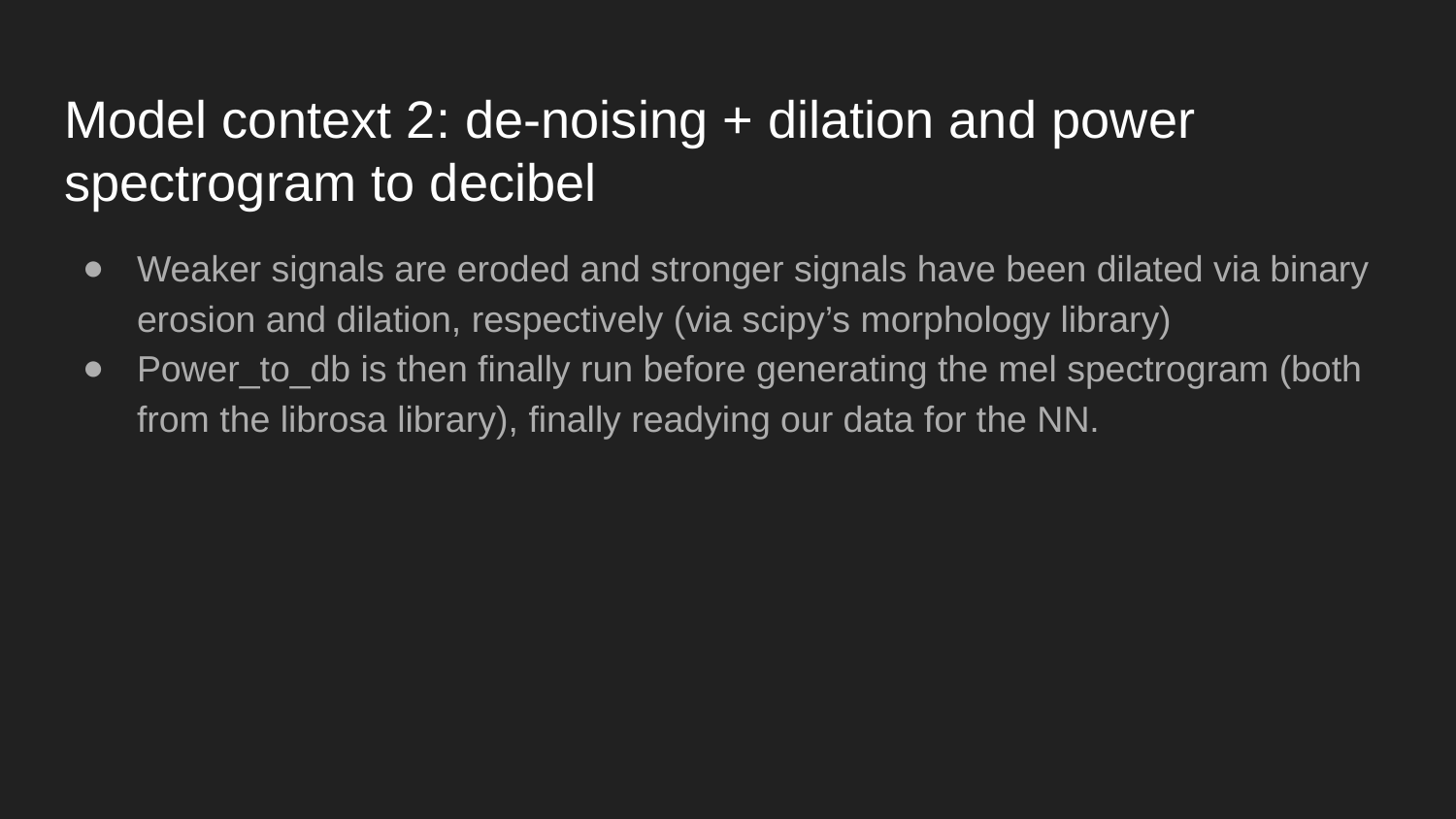

# Model context 2: de-noising + dilation and power spectrogram to decibel
Weaker signals are eroded and stronger signals have been dilated via binary erosion and dilation, respectively (via scipy’s morphology library)
Power_to_db is then finally run before generating the mel spectrogram (both from the librosa library), finally readying our data for the NN.